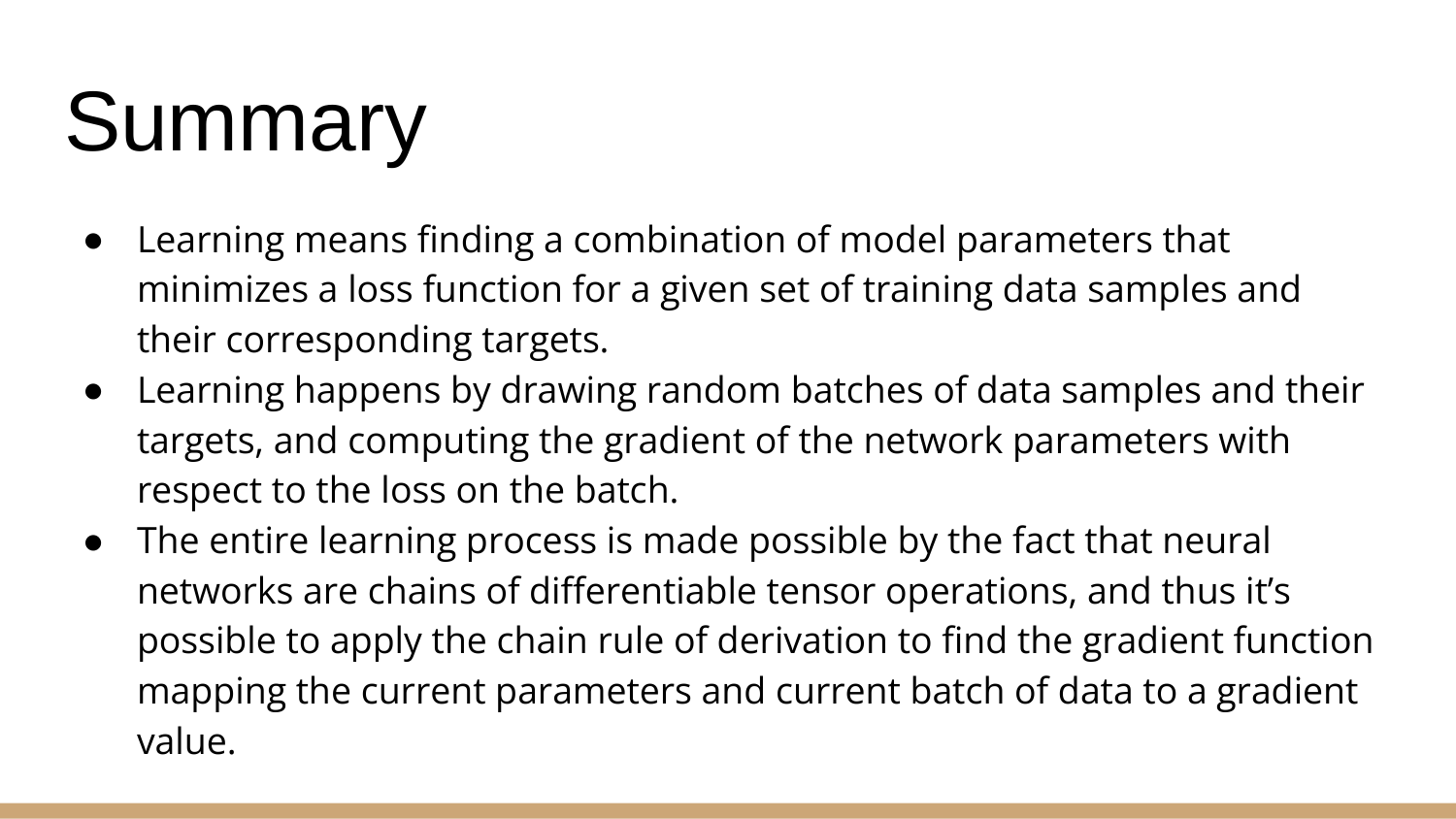

# Summary
Learning means finding a combination of model parameters that minimizes a loss function for a given set of training data samples and their corresponding targets.
Learning happens by drawing random batches of data samples and their targets, and computing the gradient of the network parameters with respect to the loss on the batch.
The entire learning process is made possible by the fact that neural networks are chains of differentiable tensor operations, and thus it’s possible to apply the chain rule of derivation to find the gradient function mapping the current parameters and current batch of data to a gradient value.